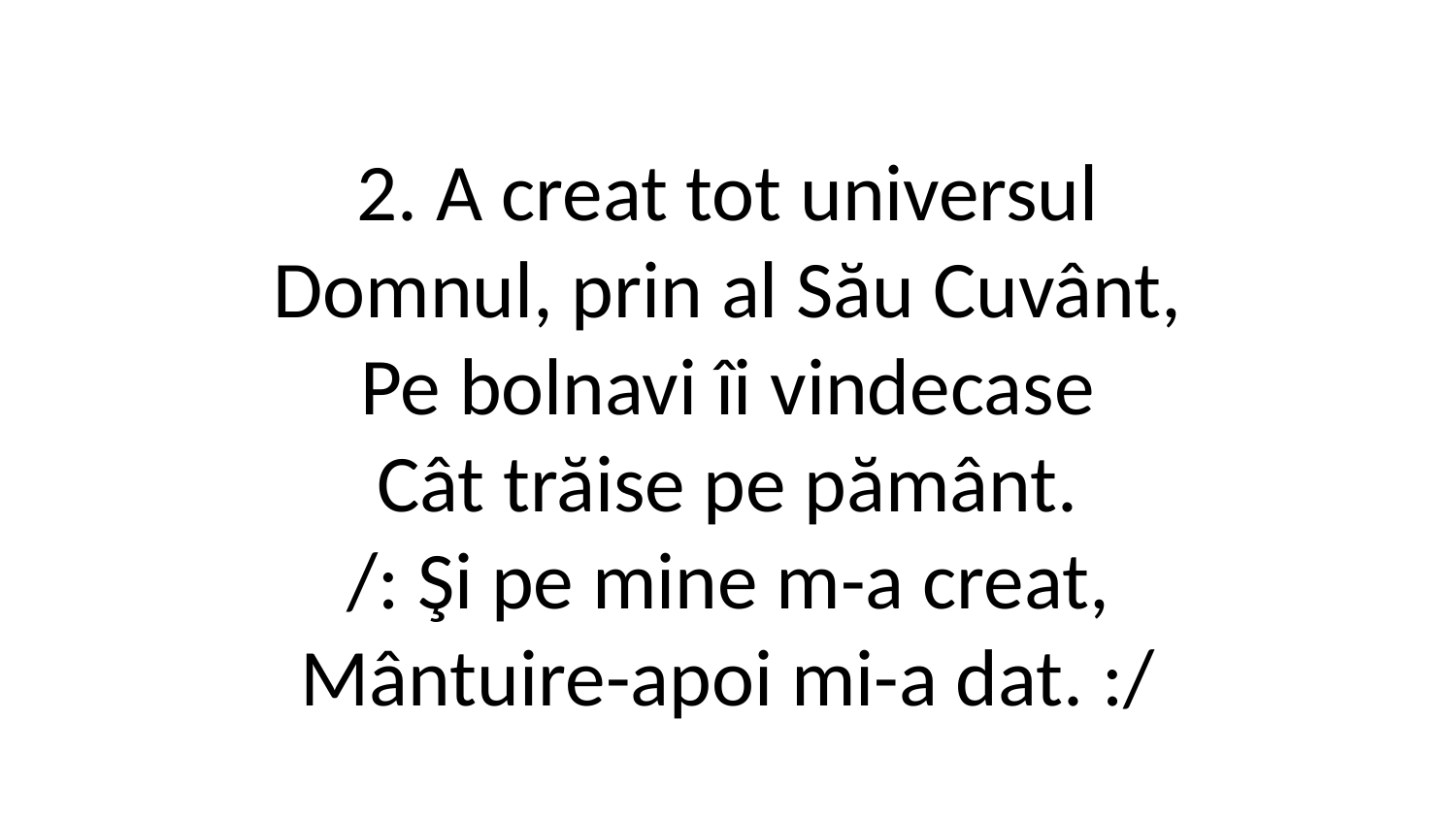

2. A creat tot universul
Domnul, prin al Său Cuvânt,
Pe bolnavi îi vindecase
Cât trăise pe pământ.
/: Şi pe mine m­-a creat,
Mântuire­-apoi mi-­a dat. :/